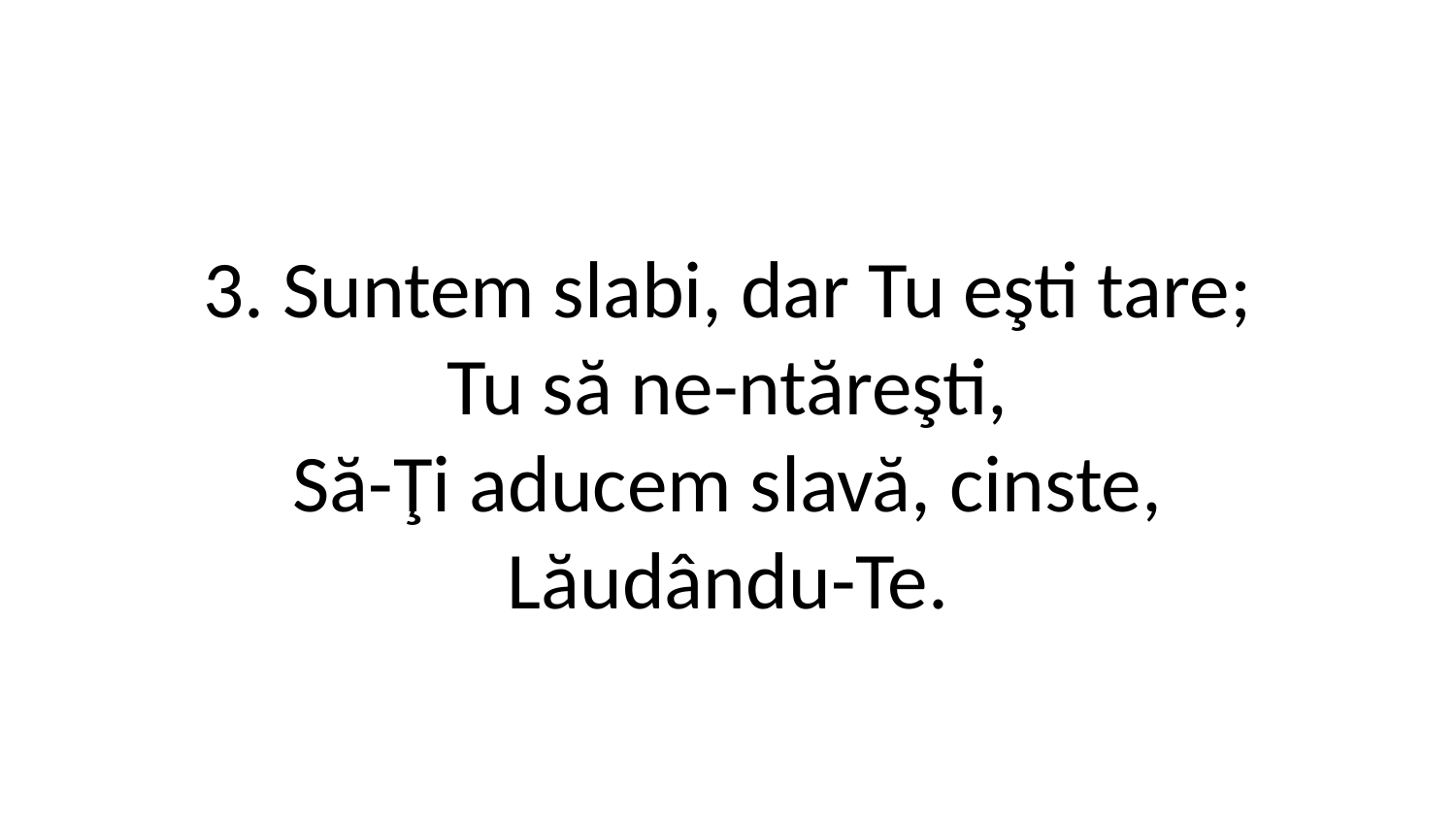

3. Suntem slabi, dar Tu eşti tare;
Tu să ne-ntăreşti,
Să-Ţi aducem slavă, cinste,
Lăudându-Te.